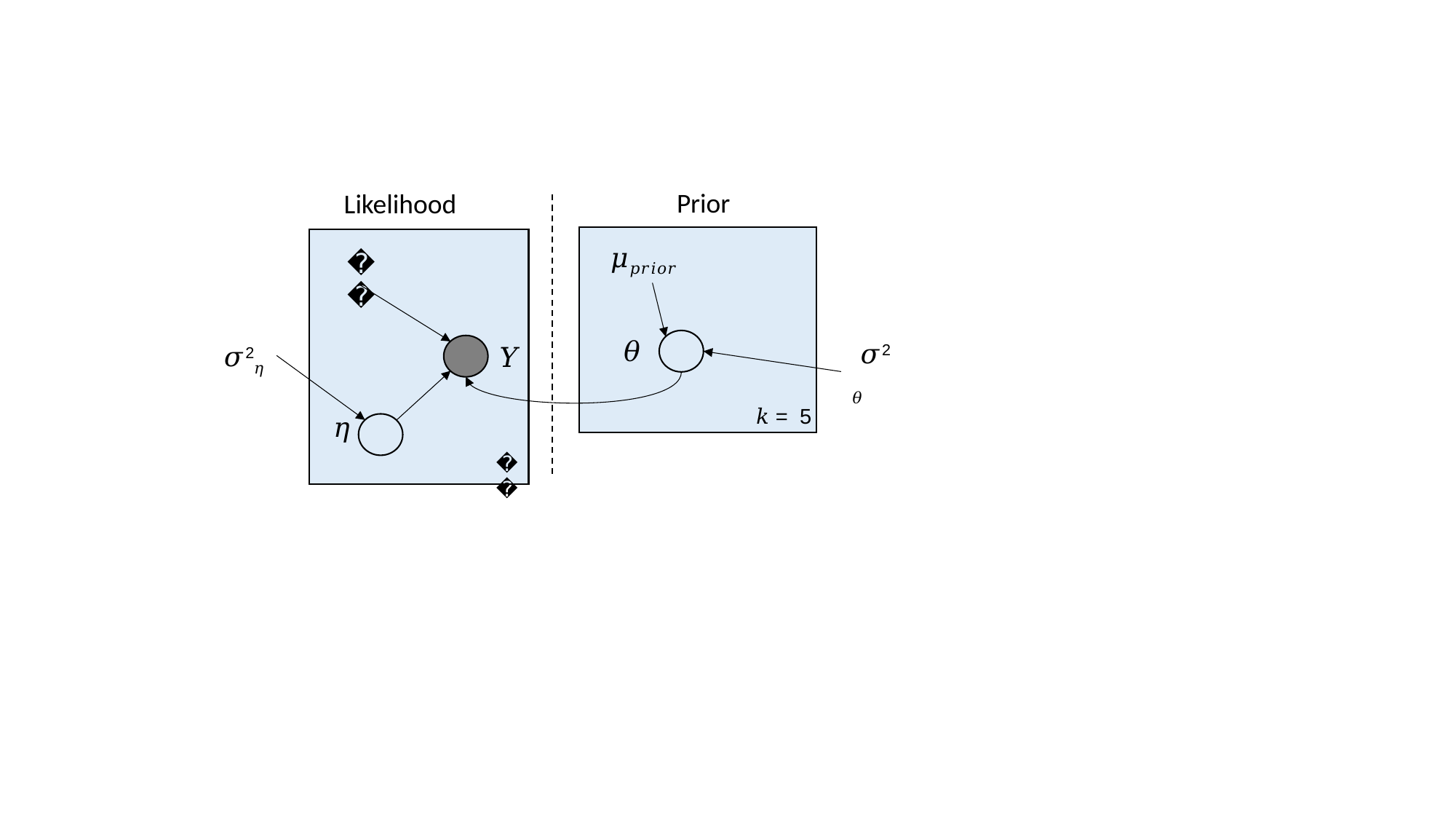

Prior
Likelihood

𝜇𝑝𝑟𝑖𝑜𝑟
𝑋
𝜃

 𝜎2𝜃
𝜎2𝜂
𝑌

𝑘 =  5
𝜂

𝑁